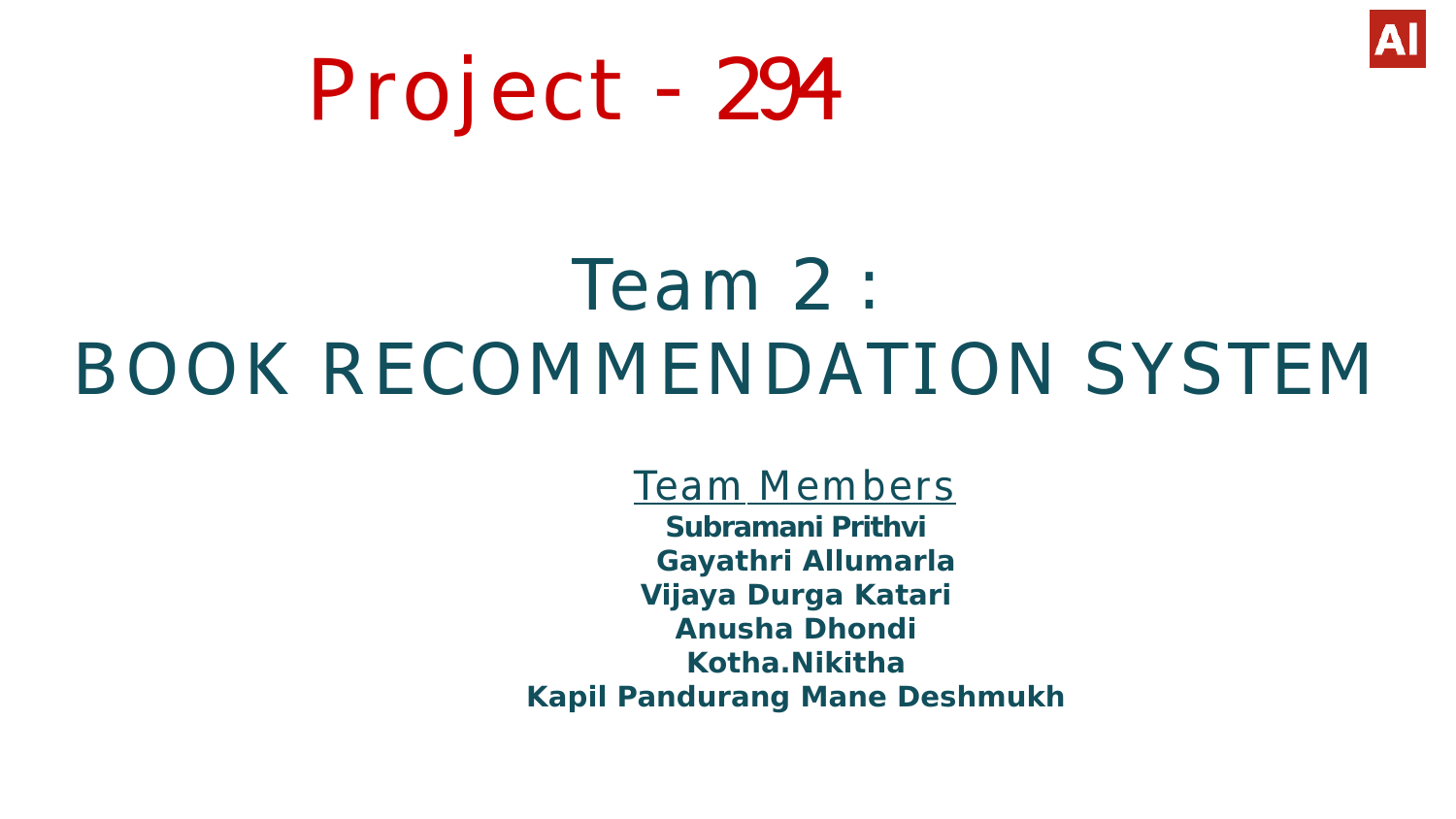

# Project - 294
Team 2 :
BOOK RECOMMENDATION SYSTEM
Team Members
Subramani Prithvi
  Gayathri Allumarla
Vijaya Durga Katari
Anusha Dhondi
Kotha.Nikitha
Kapil Pandurang Mane Deshmukh